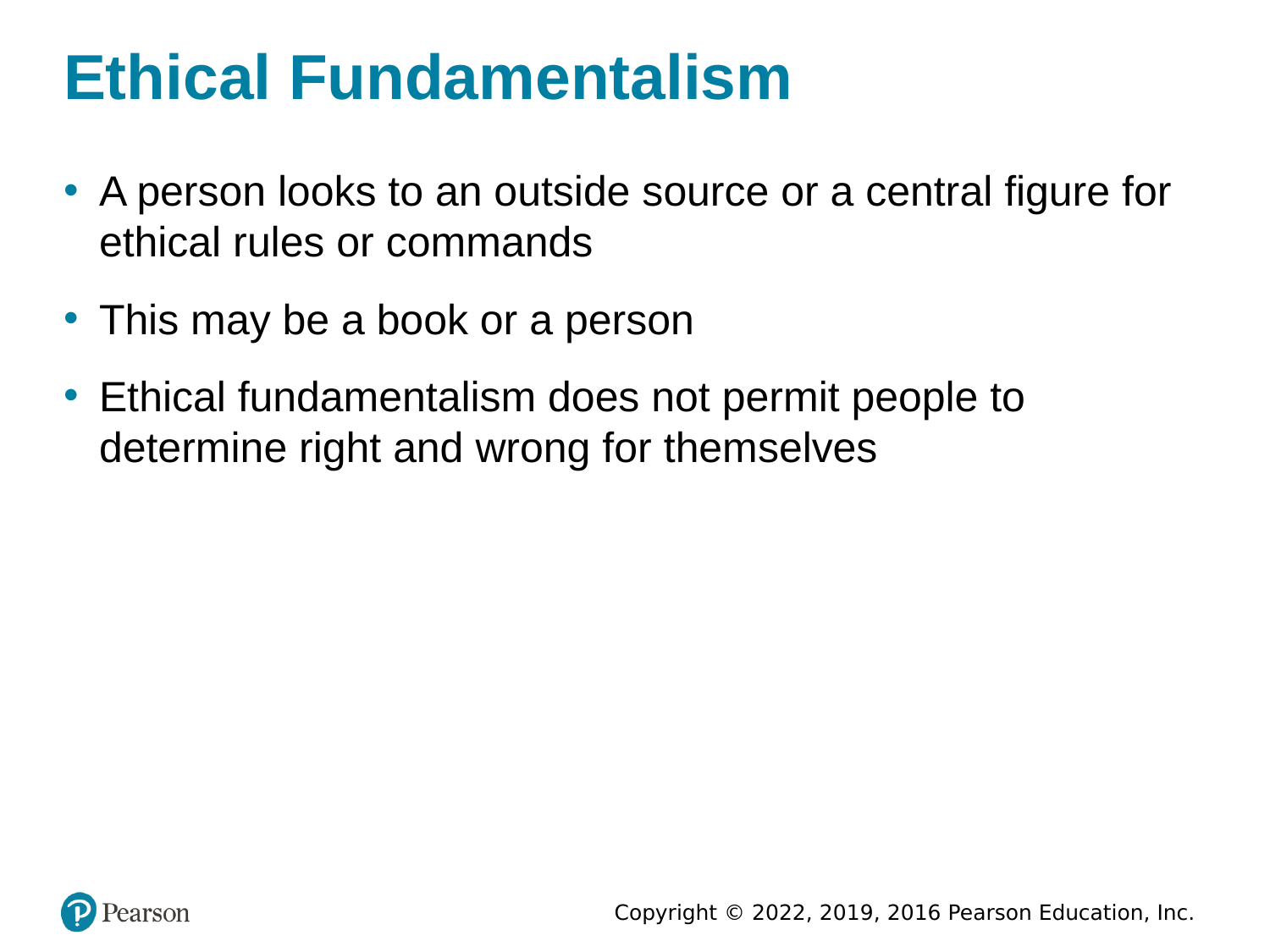

# Ethical Fundamentalism
A person looks to an outside source or a central figure for ethical rules or commands
This may be a book or a person
Ethical fundamentalism does not permit people to determine right and wrong for themselves